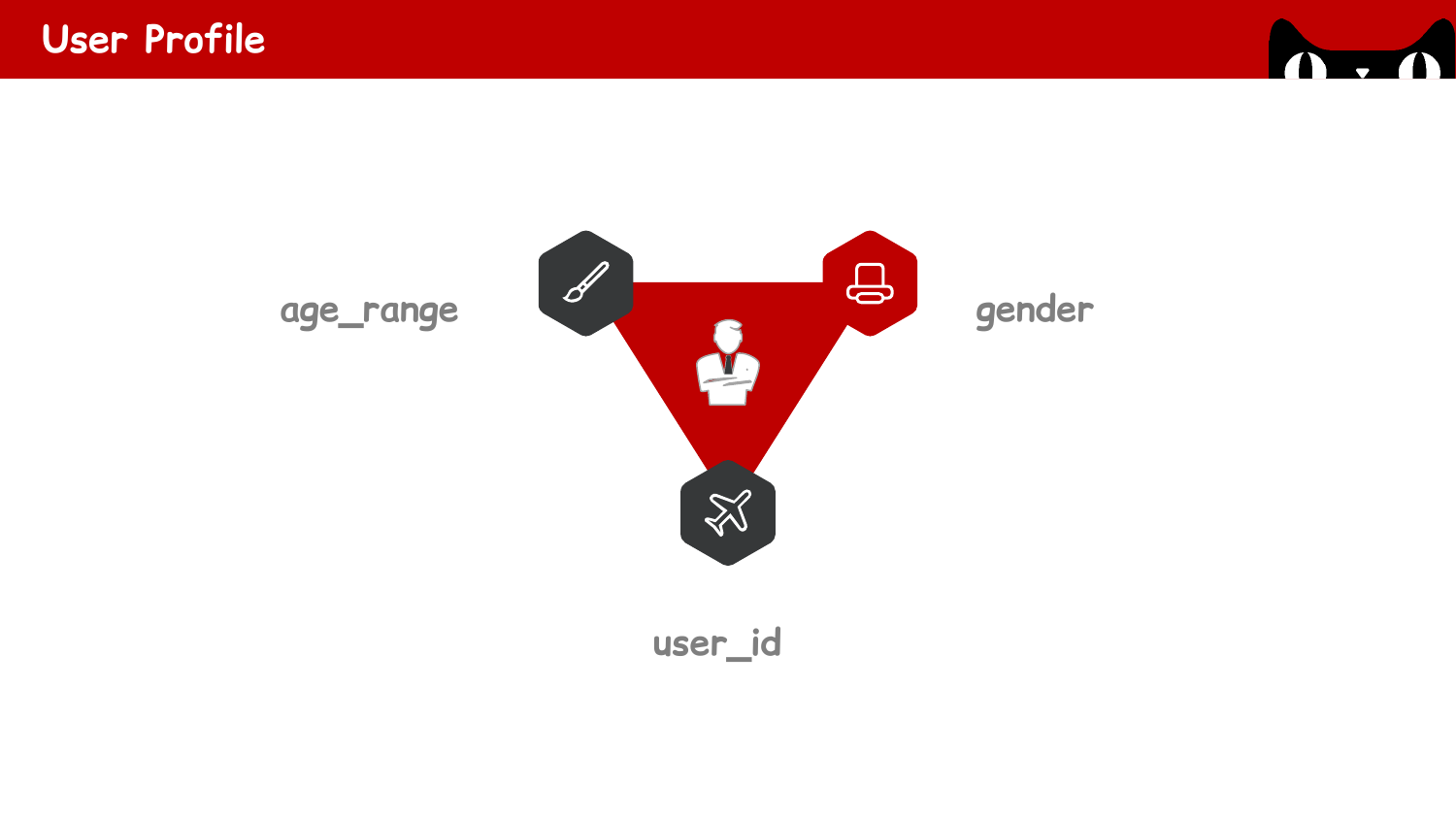

Data Source
User Profile

age_range
gender

user_id